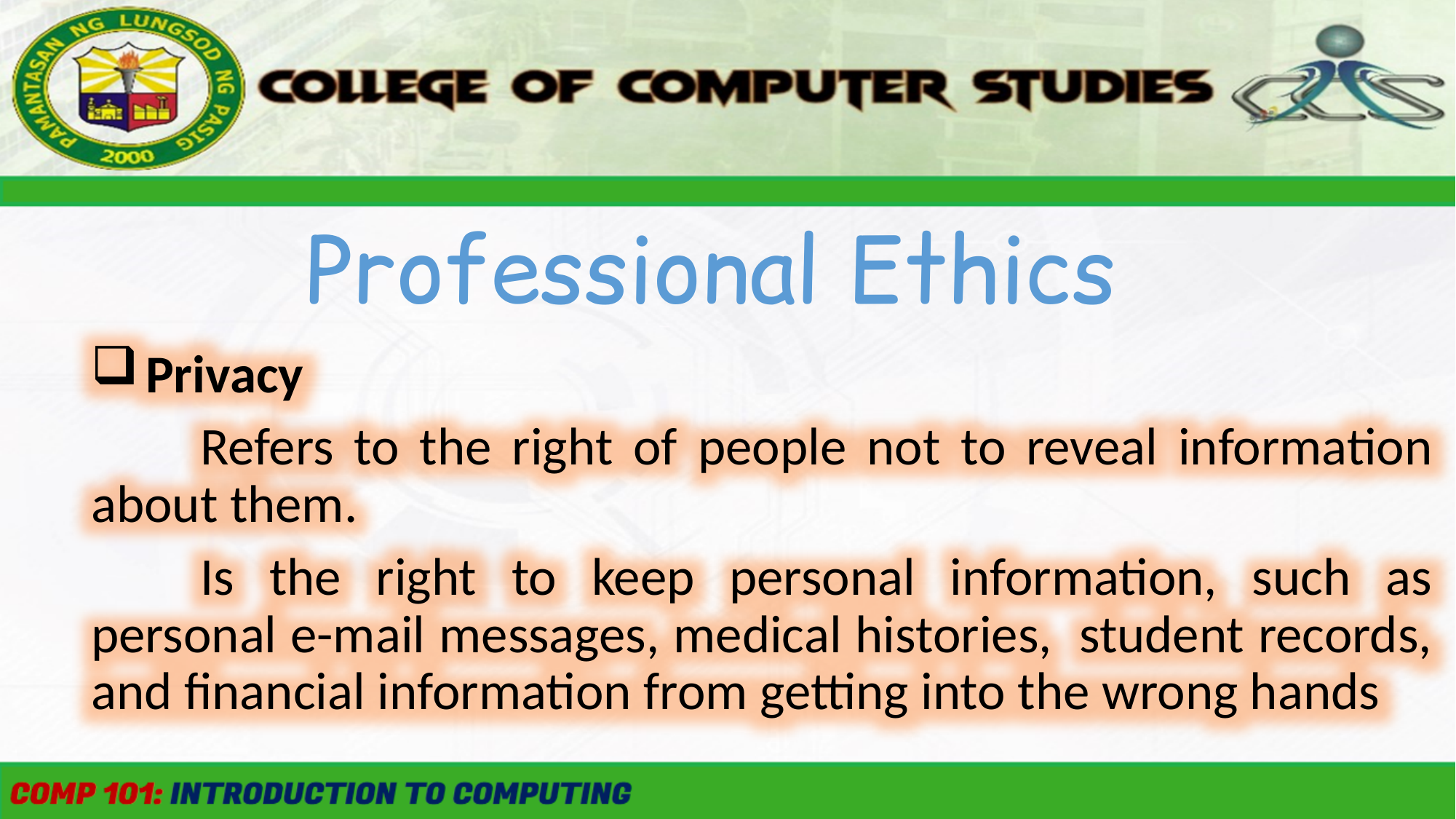

Professional Ethics
Privacy
	Refers to the right of people not to reveal information about them.
	Is the right to keep personal information, such as personal e-mail messages, medical histories,  student records, and financial information from getting into the wrong hands